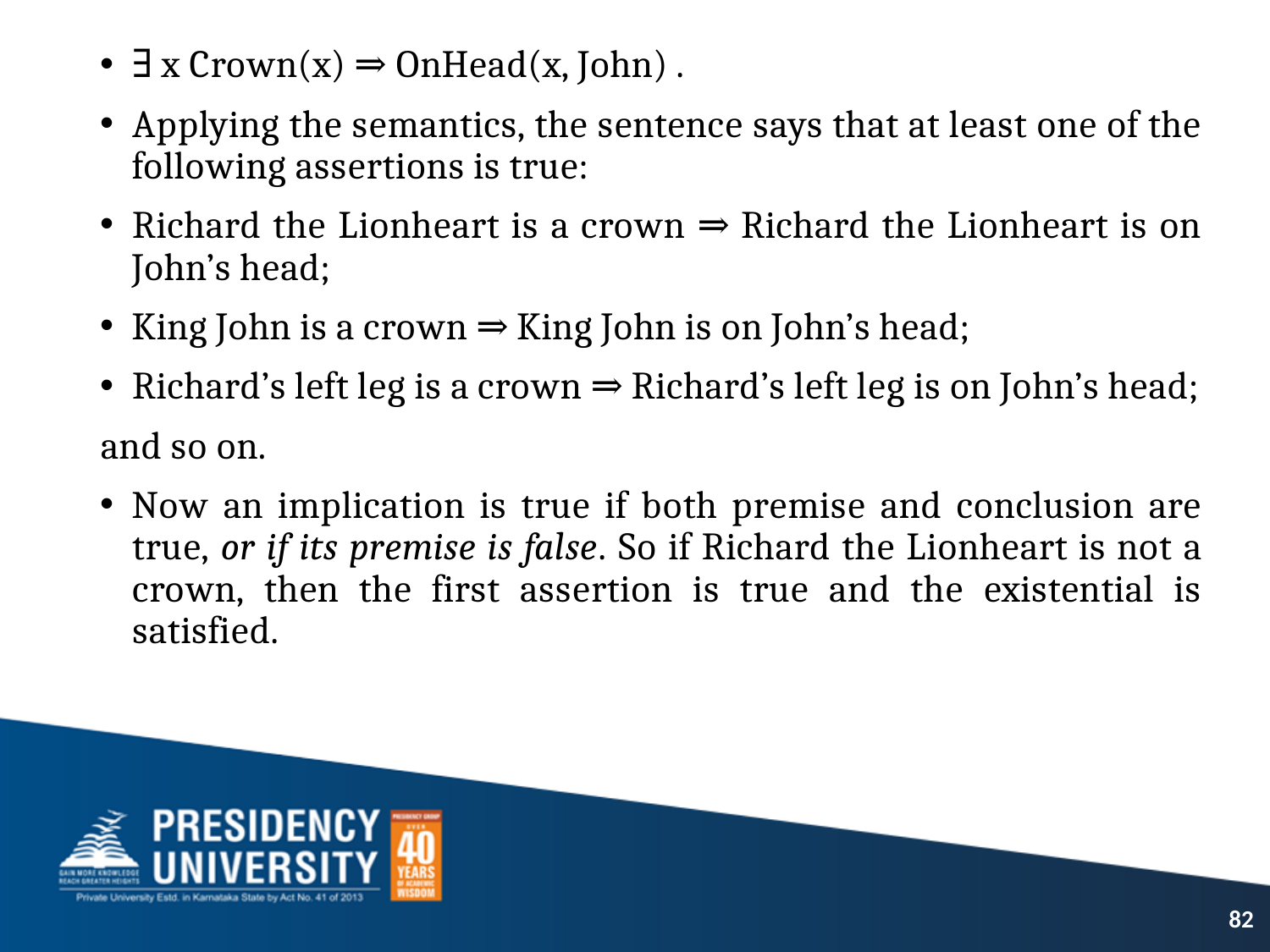

∃ x Crown(x) ⇒ OnHead(x, John) .
Applying the semantics, the sentence says that at least one of the following assertions is true:
Richard the Lionheart is a crown ⇒ Richard the Lionheart is on John’s head;
King John is a crown ⇒ King John is on John’s head;
Richard’s left leg is a crown ⇒ Richard’s left leg is on John’s head;
and so on.
Now an implication is true if both premise and conclusion are true, or if its premise is false. So if Richard the Lionheart is not a crown, then the first assertion is true and the existential is satisfied.
82